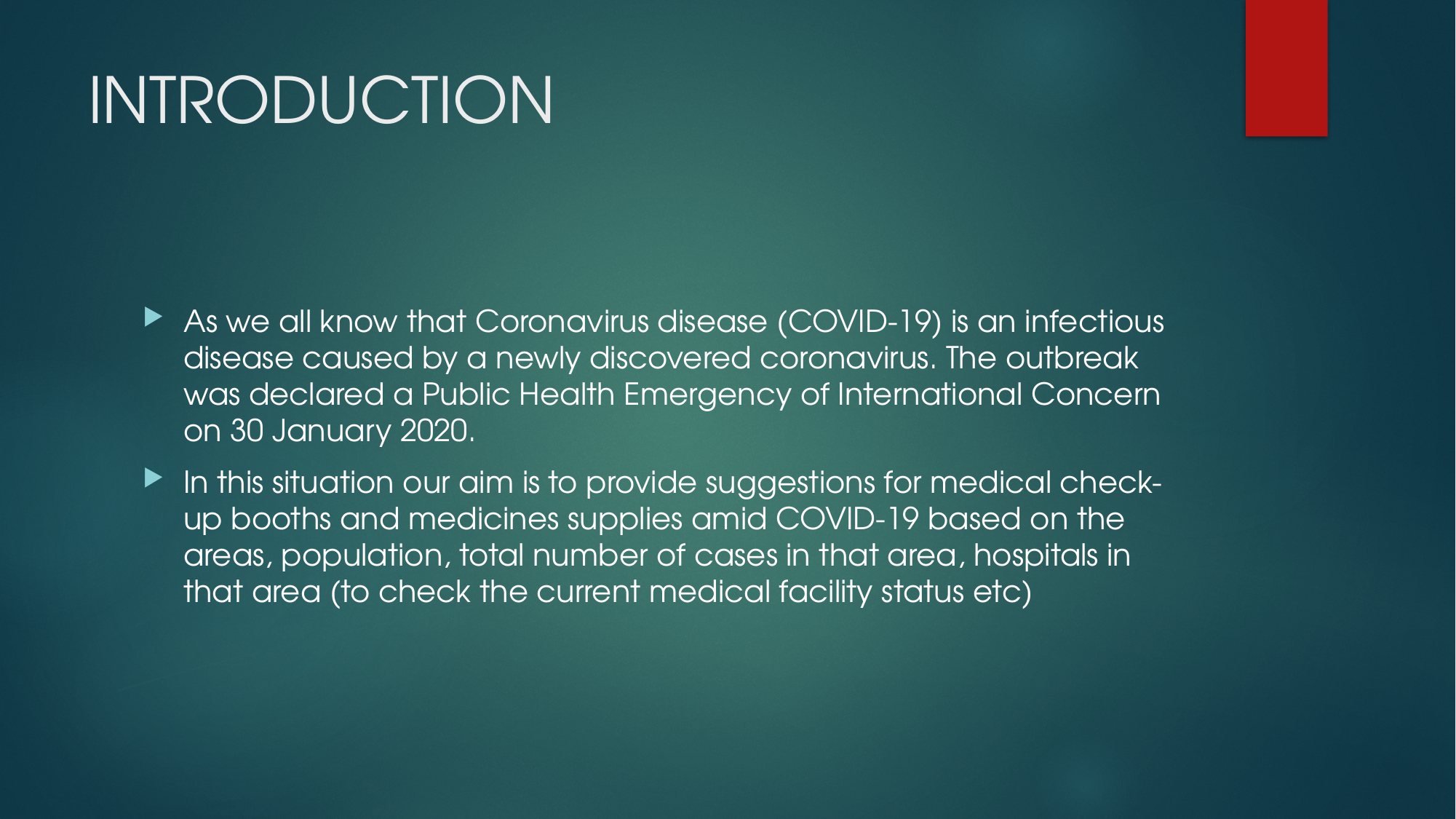

# INTRODUCTION

As we all know that Coronavirus disease (COVID-19) is an infectious disease caused by a newly discovered coronavirus. The outbreak was declared a Public Health Emergency of International Concern on 30 January 2020.
In this situation our aim is to provide suggestions for medical check-up booths and medicines supplies amid COVID-19 based on the areas, population, total number of cases in that area, hospitals in that area (to check the current medical facility status etc)